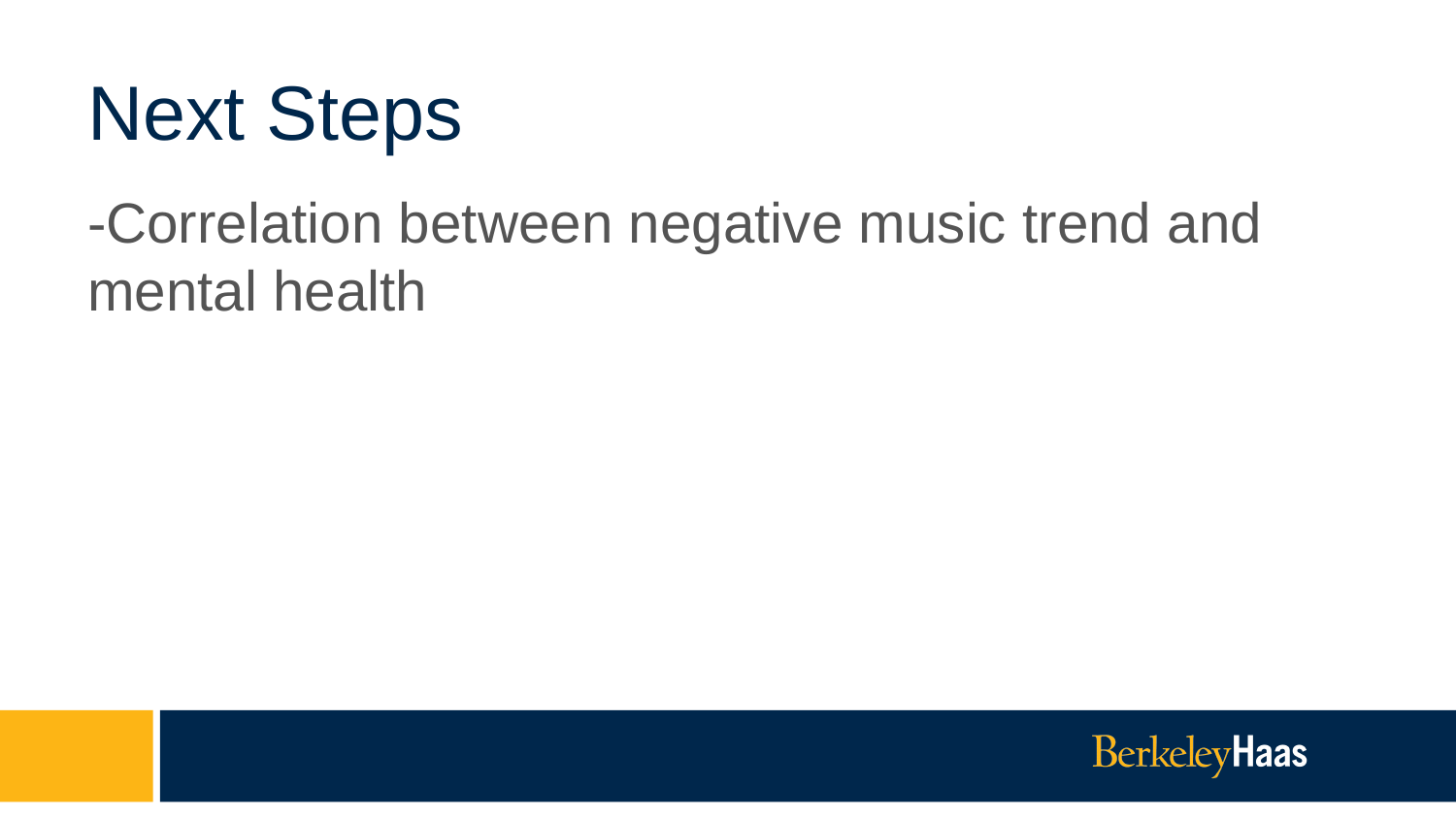

# Next Steps
-Correlation between negative music trend and mental health